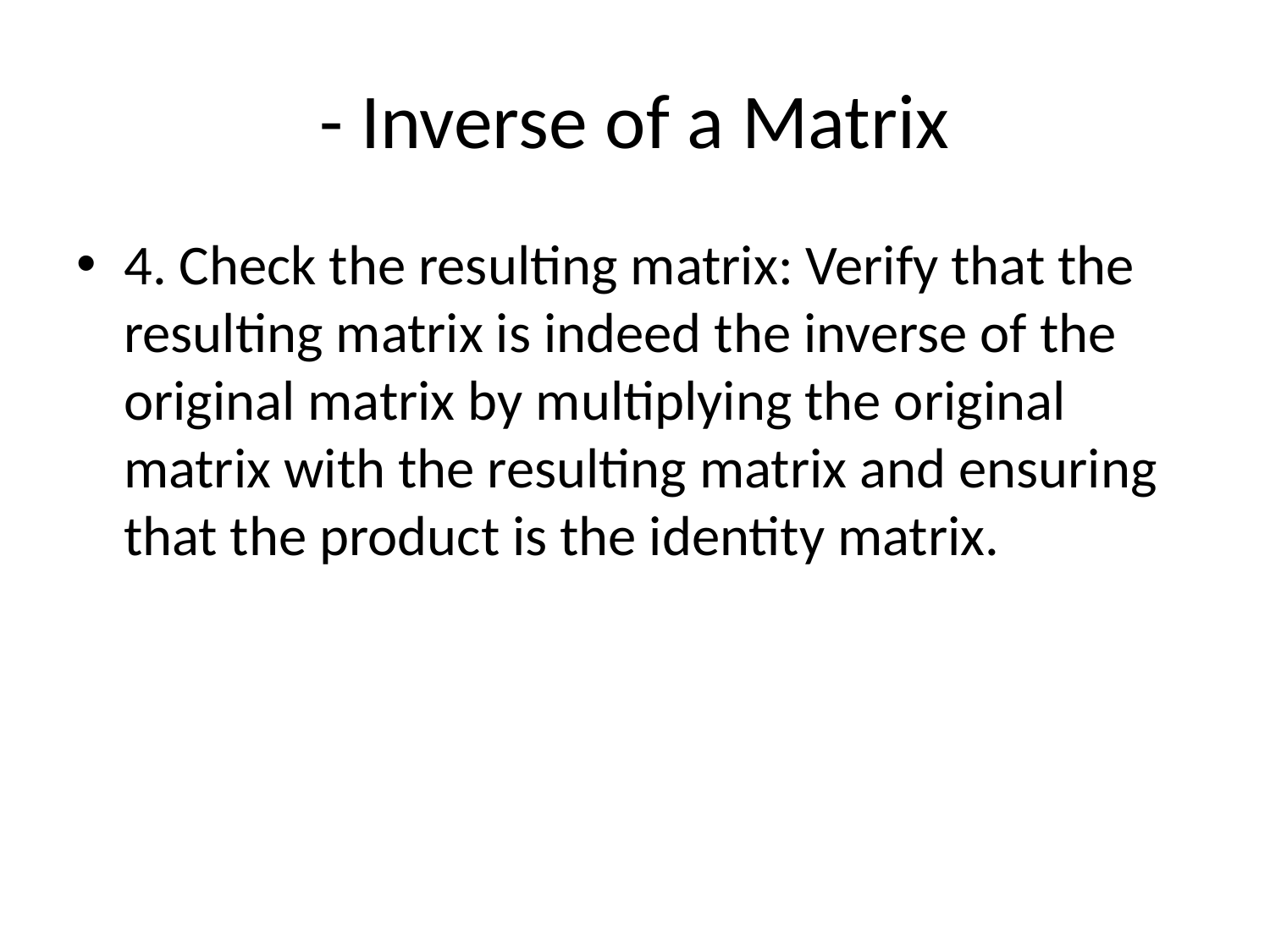

# - Inverse of a Matrix
4. Check the resulting matrix: Verify that the resulting matrix is indeed the inverse of the original matrix by multiplying the original matrix with the resulting matrix and ensuring that the product is the identity matrix.